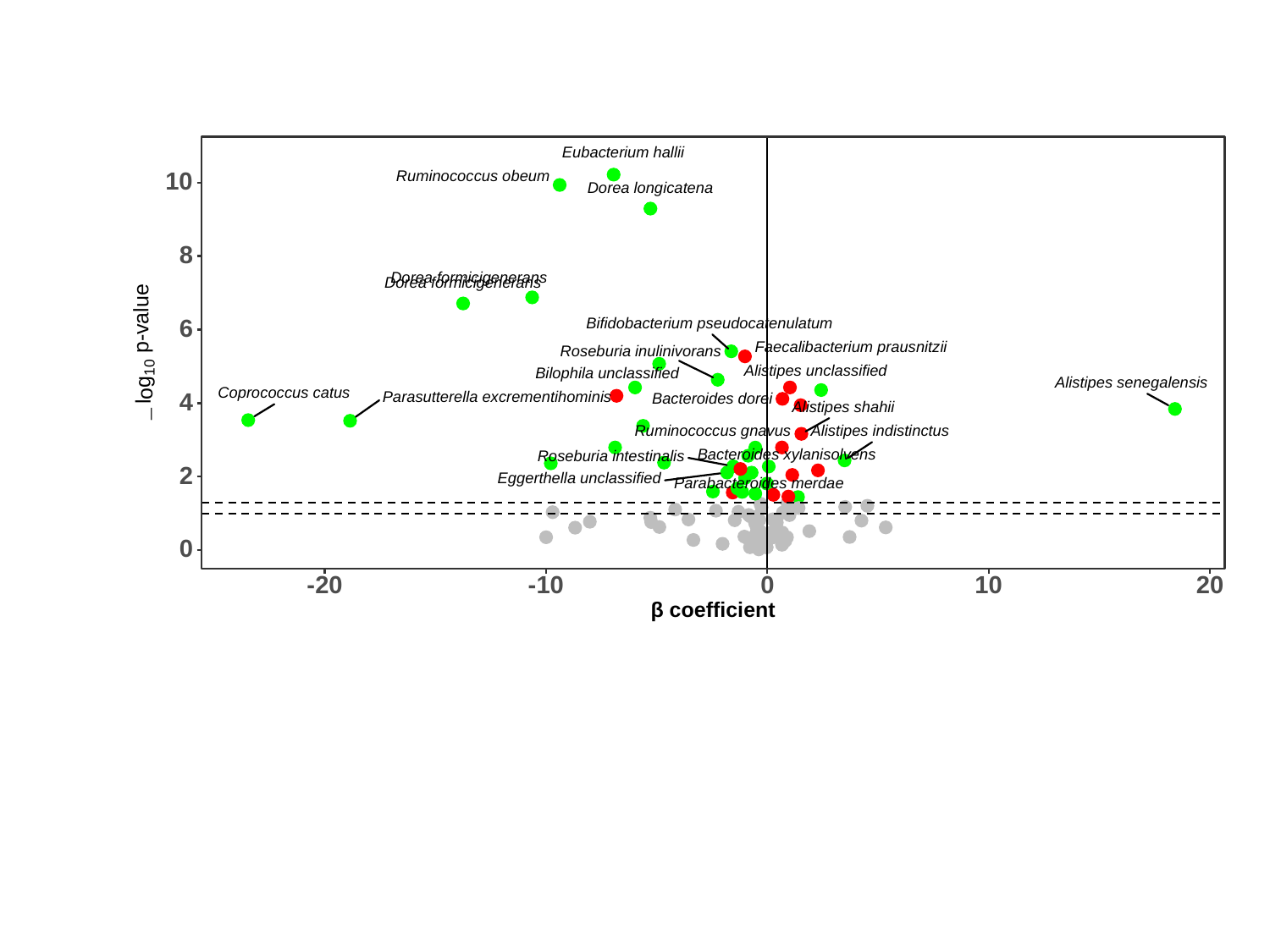

Eubacterium hallii

Ruminococcus obeum
10

Dorea longicatena

8

Dorea formicigenerans
Dorea formicigenerans

 p-value
Bifidobacterium pseudocatenulatum
6

Faecalibacterium prausnitzii

Roseburia inulinivorans

10
Alistipes unclassified
Bilophila unclassified

g
Alistipes senegalensis

Coprococcus catus
o

Parasutterella excrementihominis

Bacteroides dorei
l
4

Alistipes shahii

−

Ruminococcus gnavus
Alistipes indistinctus

Bacteroides xylanisolvens

Roseburia intestinalis

2

Eggerthella unclassified

Parabacteroides merdae

0

-20
-10
0
10
20
β coefficient